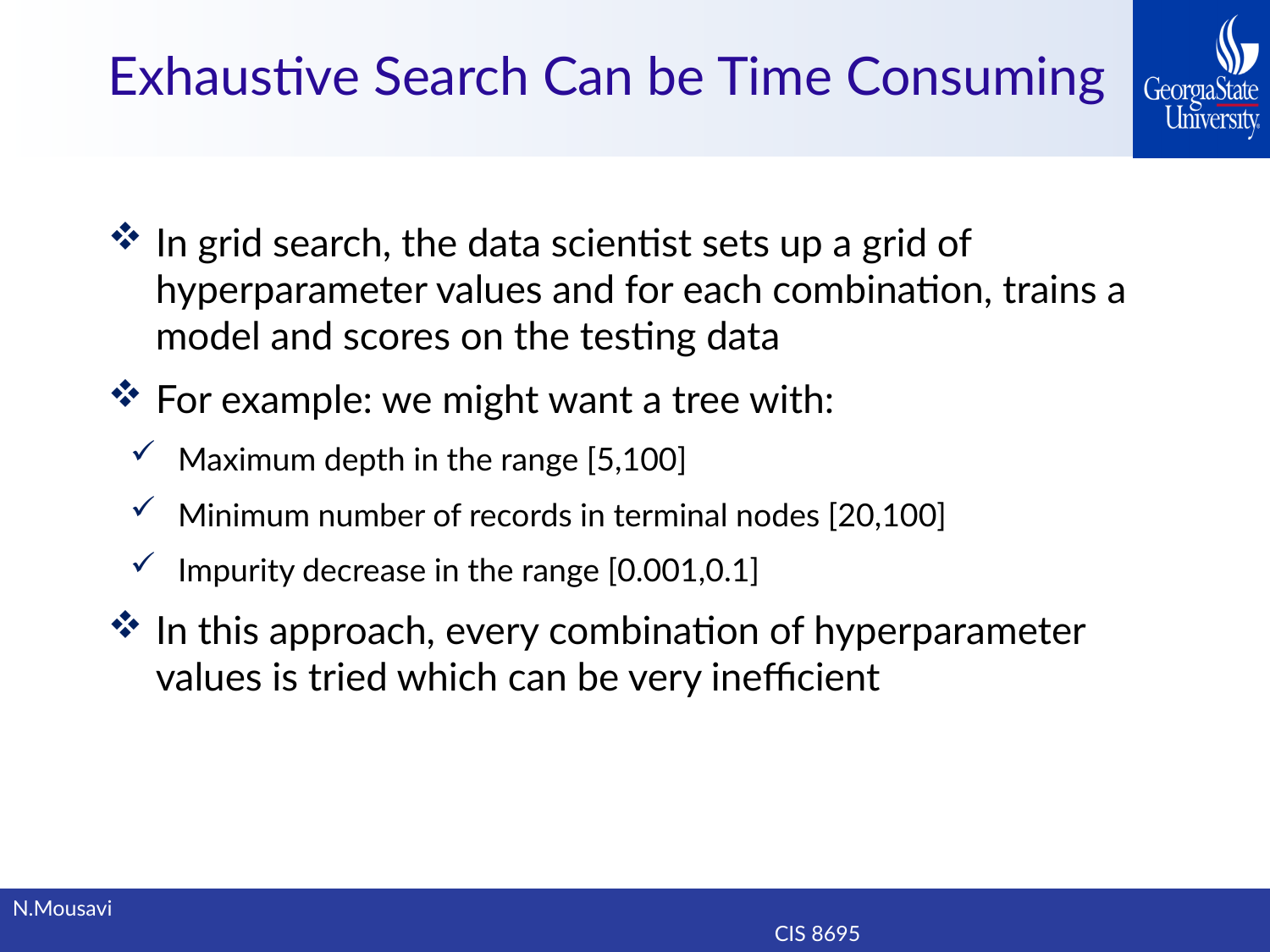

# Exhaustive Search Can be Time Consuming
In grid search, the data scientist sets up a grid of hyperparameter values and for each combination, trains a model and scores on the testing data
For example: we might want a tree with:
Maximum depth in the range [5,100]
Minimum number of records in terminal nodes [20,100]
Impurity decrease in the range [0.001,0.1]
In this approach, every combination of hyperparameter values is tried which can be very inefficient